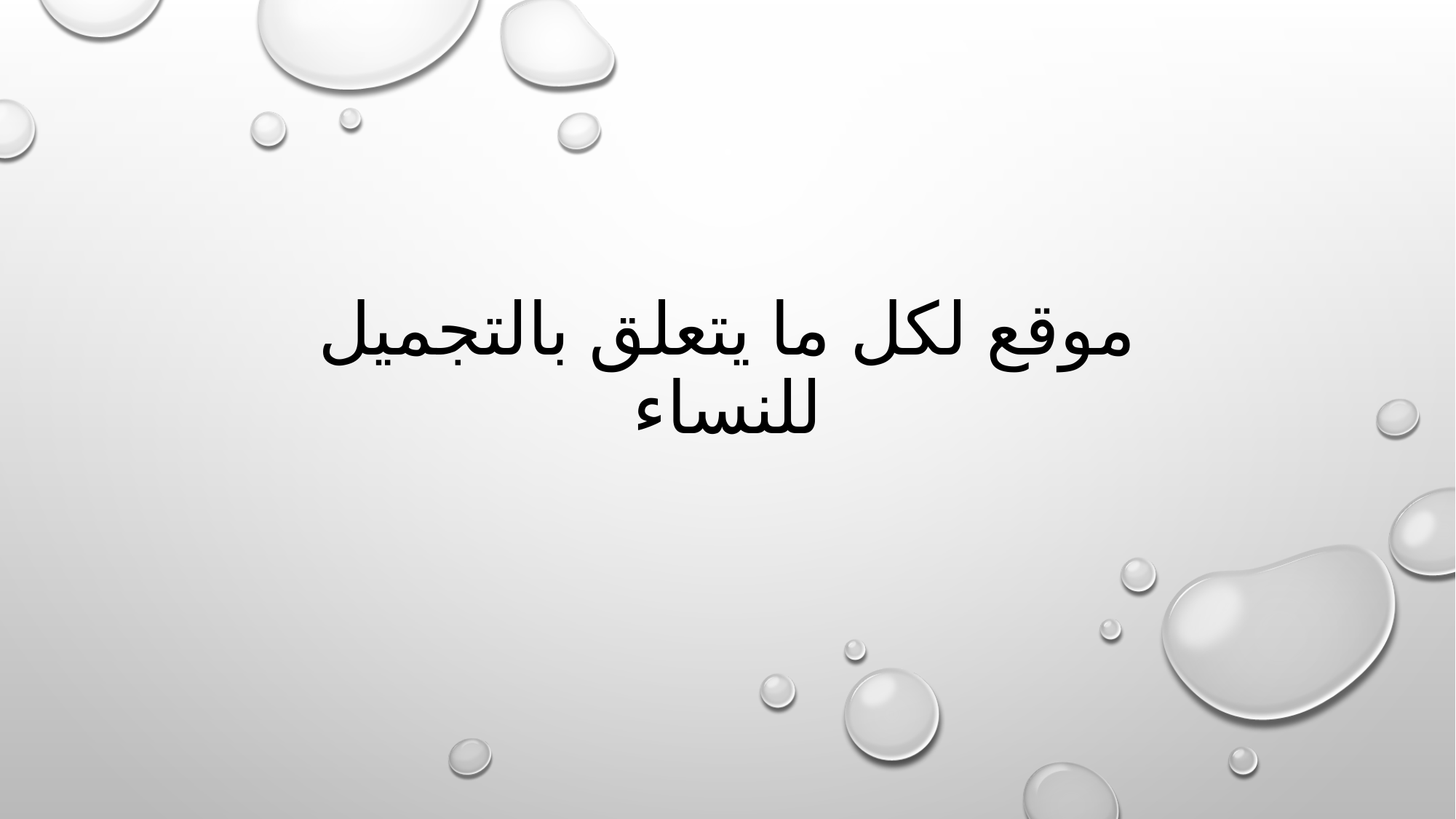

# موقع لكل ما يتعلق بالتجميل للنساء